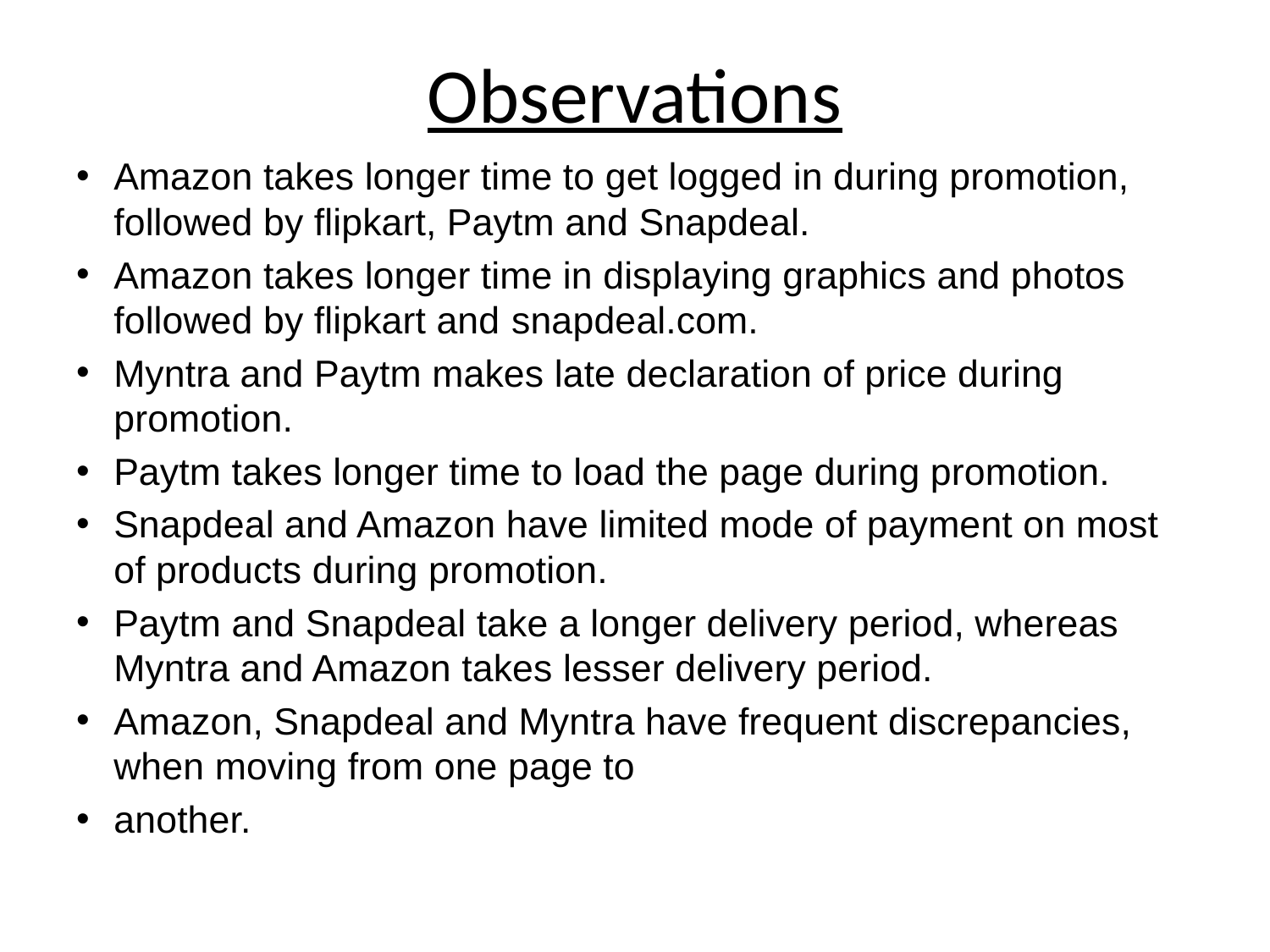

# Observations
Amazon takes longer time to get logged in during promotion, followed by flipkart, Paytm and Snapdeal.
Amazon takes longer time in displaying graphics and photos followed by flipkart and snapdeal.com.
Myntra and Paytm makes late declaration of price during promotion.
Paytm takes longer time to load the page during promotion.
Snapdeal and Amazon have limited mode of payment on most of products during promotion.
Paytm and Snapdeal take a longer delivery period, whereas Myntra and Amazon takes lesser delivery period.
Amazon, Snapdeal and Myntra have frequent discrepancies, when moving from one page to
another.